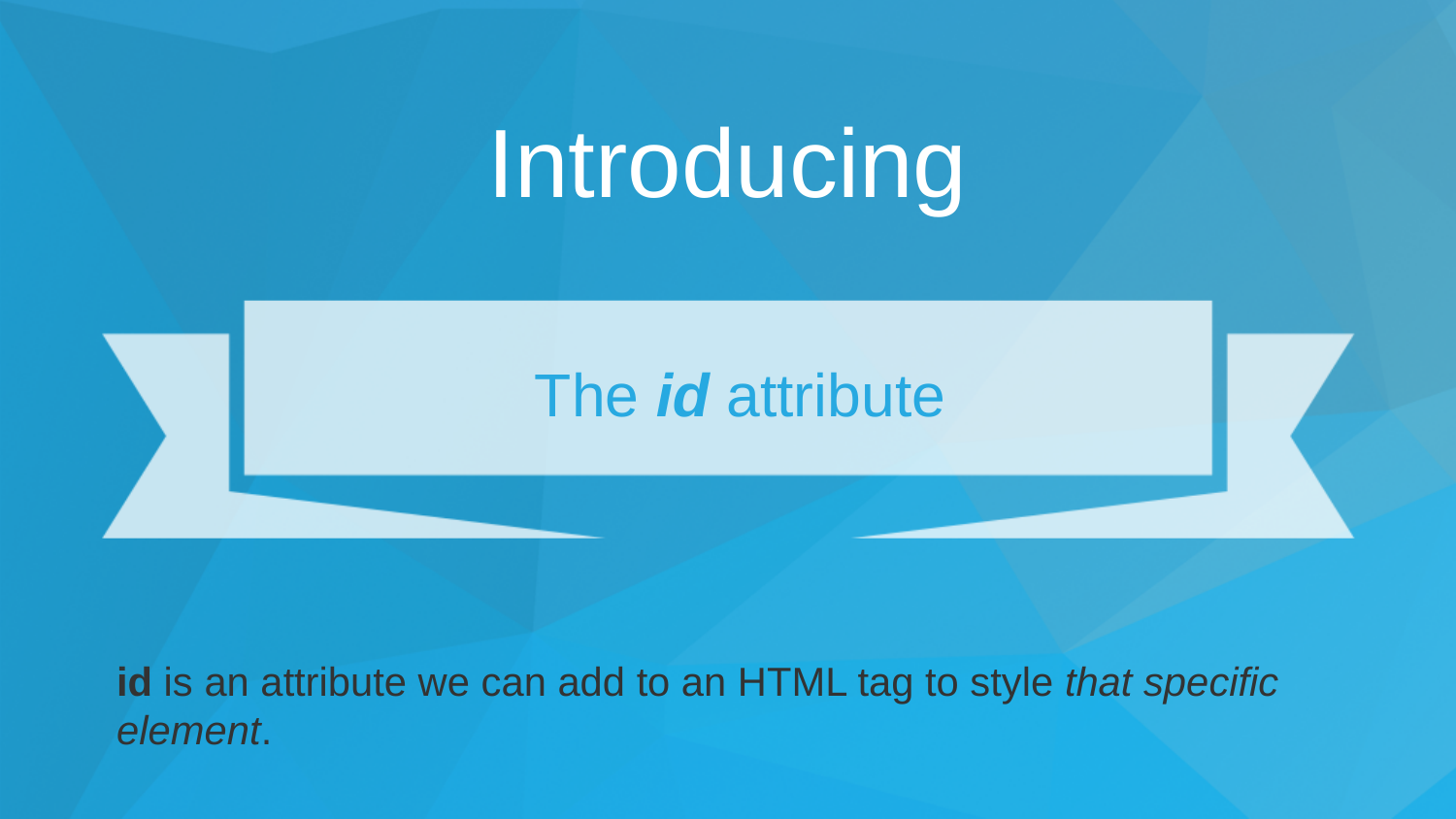

# The id attribute
id is an attribute we can add to an HTML tag to style that specific element.